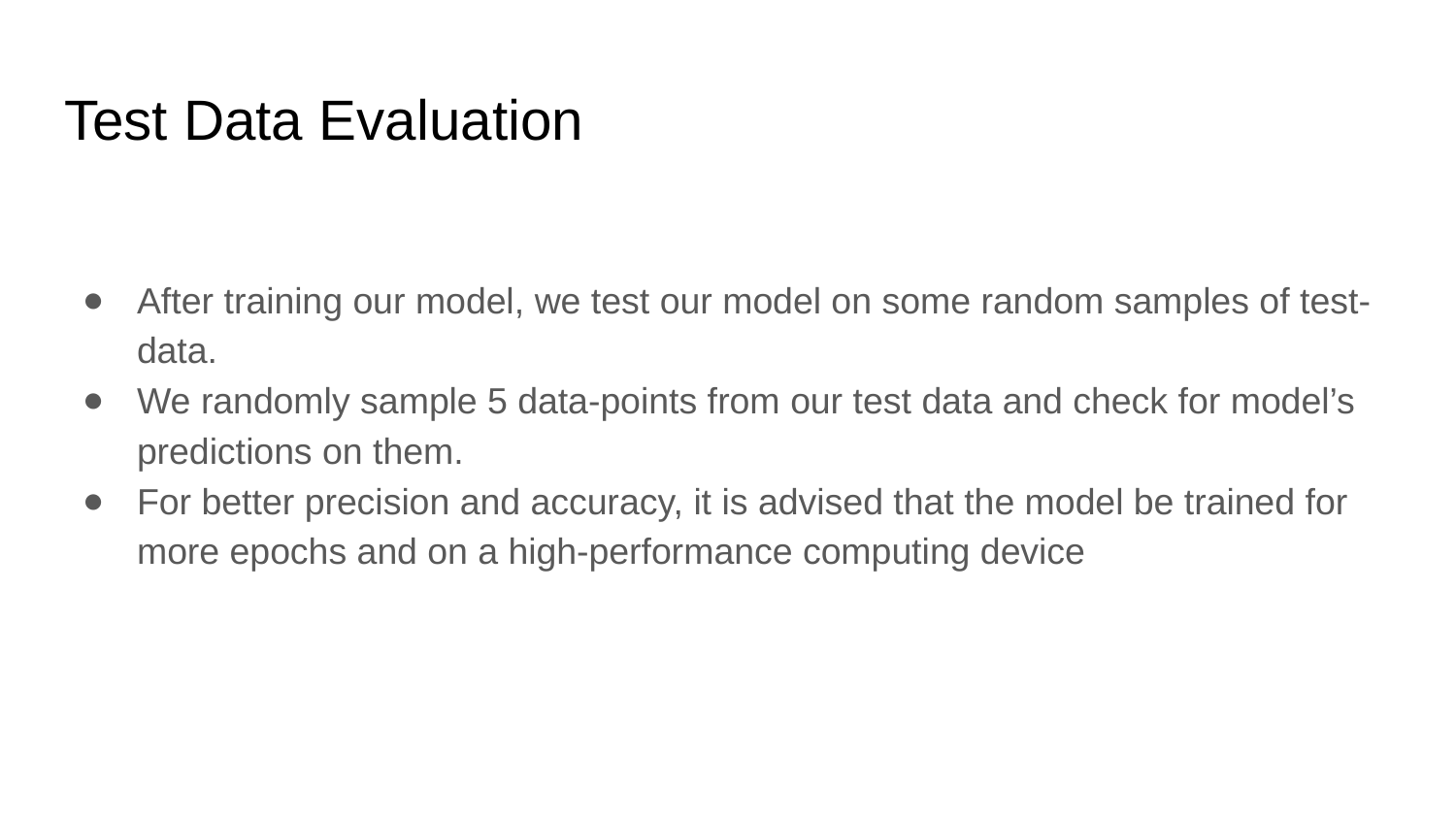

# Test Data Evaluation
After training our model, we test our model on some random samples of test-data.
We randomly sample 5 data-points from our test data and check for model’s predictions on them.
For better precision and accuracy, it is advised that the model be trained for more epochs and on a high-performance computing device